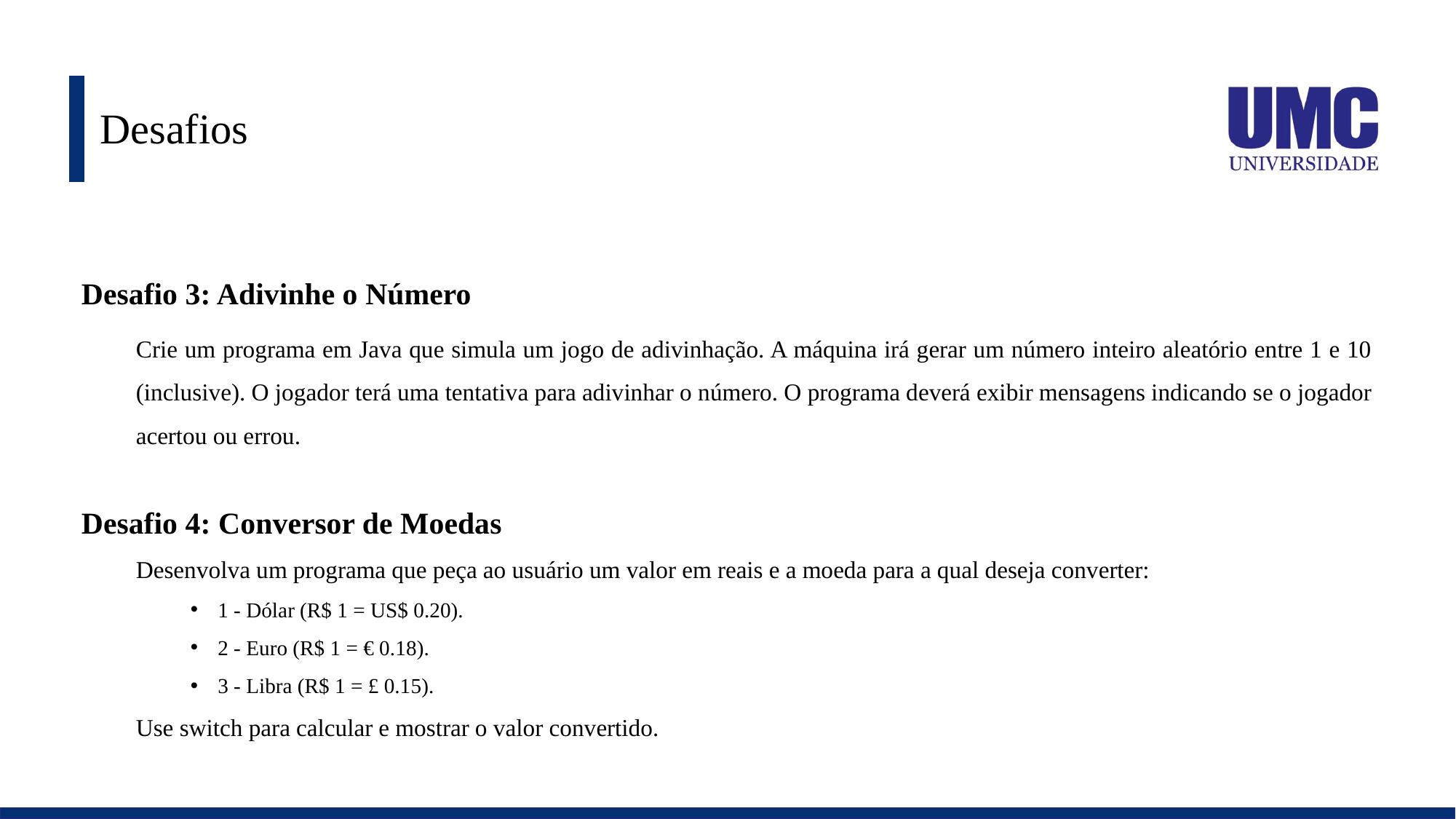

# Desafios
Desafio 3: Adivinhe o Número
Crie um programa em Java que simula um jogo de adivinhação. A máquina irá gerar um número inteiro aleatório entre 1 e 10 (inclusive). O jogador terá uma tentativa para adivinhar o número. O programa deverá exibir mensagens indicando se o jogador acertou ou errou.
Desafio 4: Conversor de Moedas
Desenvolva um programa que peça ao usuário um valor em reais e a moeda para a qual deseja converter:
1 - Dólar (R$ 1 = US$ 0.20).
2 - Euro (R$ 1 = € 0.18).
3 - Libra (R$ 1 = £ 0.15).
Use switch para calcular e mostrar o valor convertido.